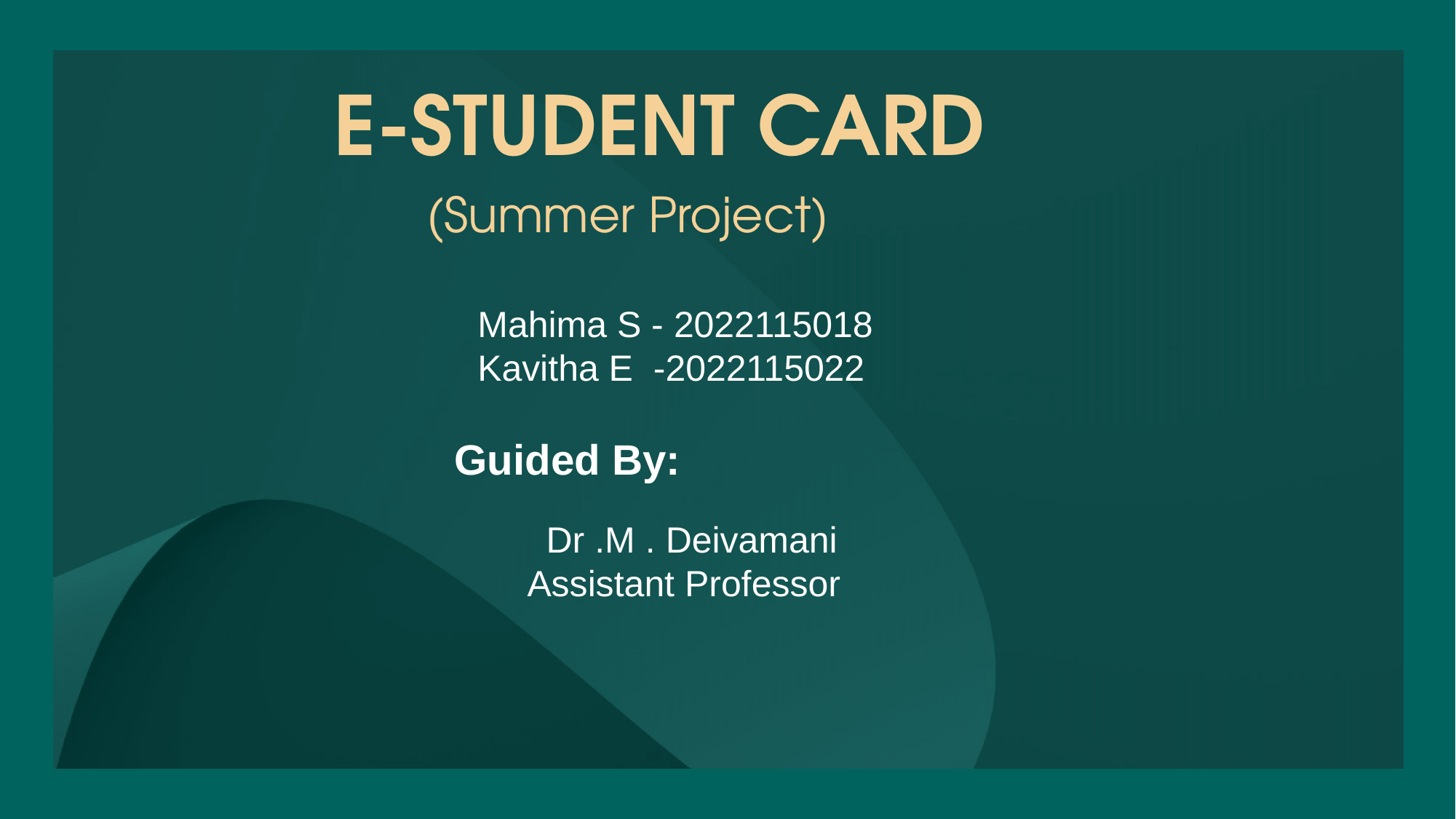

E-STUDENT CARD
(Summer Project)
            Mahima S - 2022115018
            Kavitha E  -2022115022
Guided By:
         Dr .M . Deivamani
  Assistant Professor

#